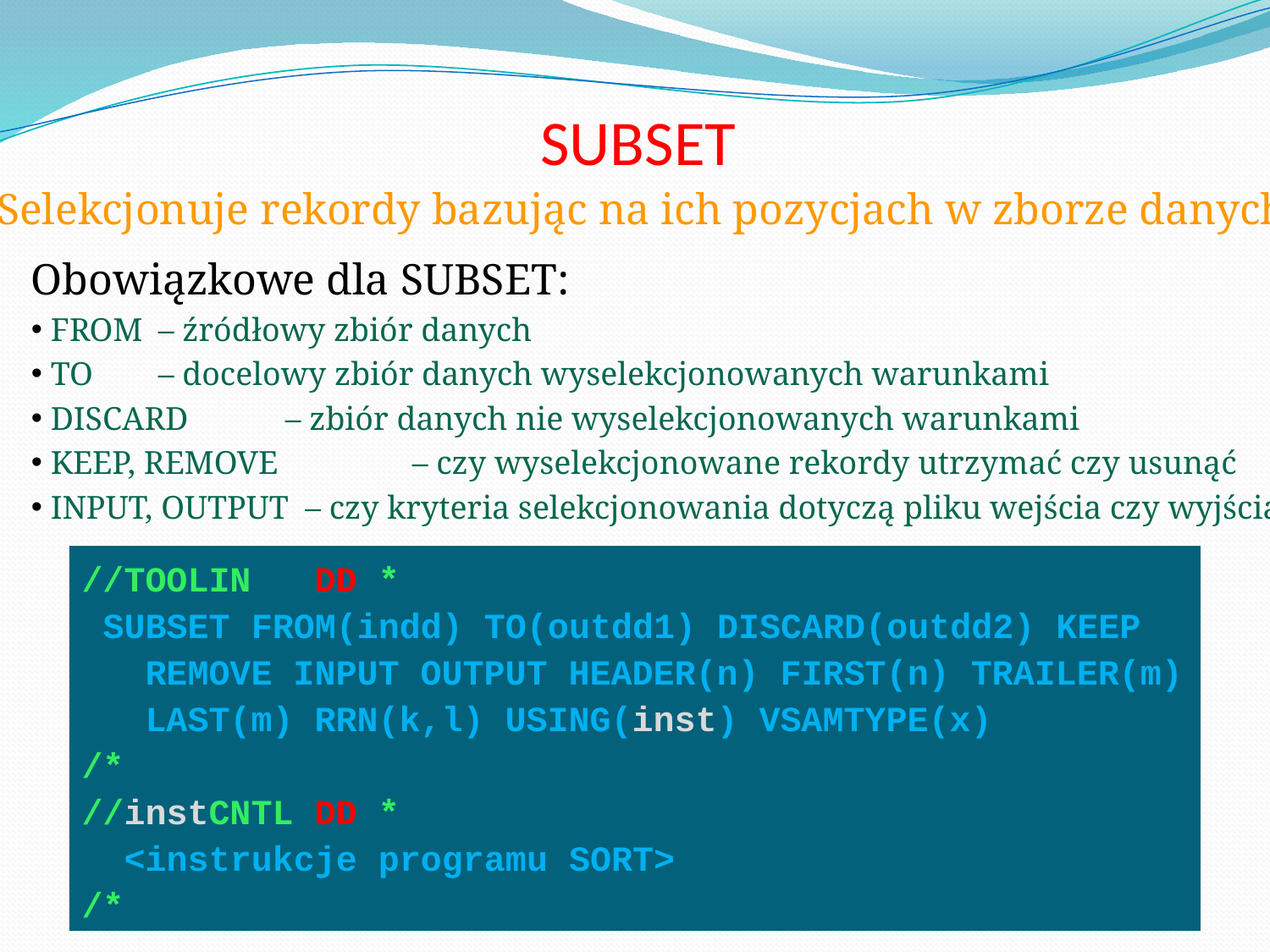

SUBSET
 Selekcjonuje rekordy bazując na ich pozycjach w zborze danych
Obowiązkowe dla SUBSET:
 FROM 	– źródłowy zbiór danych
 TO 	– docelowy zbiór danych wyselekcjonowanych warunkami
 DISCARD 	– zbiór danych nie wyselekcjonowanych warunkami
 KEEP, REMOVE 	– czy wyselekcjonowane rekordy utrzymać czy usunąć
 INPUT, OUTPUT  – czy kryteria selekcjonowania dotyczą pliku wejścia czy wyjścia
//TOOLIN   DD *
 SUBSET FROM(indd) TO(outdd1) DISCARD(outdd2) KEEP
   REMOVE INPUT OUTPUT HEADER(n) FIRST(n) TRAILER(m)
   LAST(m) RRN(k,l) USING(inst) VSAMTYPE(x)
/*
//instCNTL DD *
  <instrukcje programu SORT>
/*